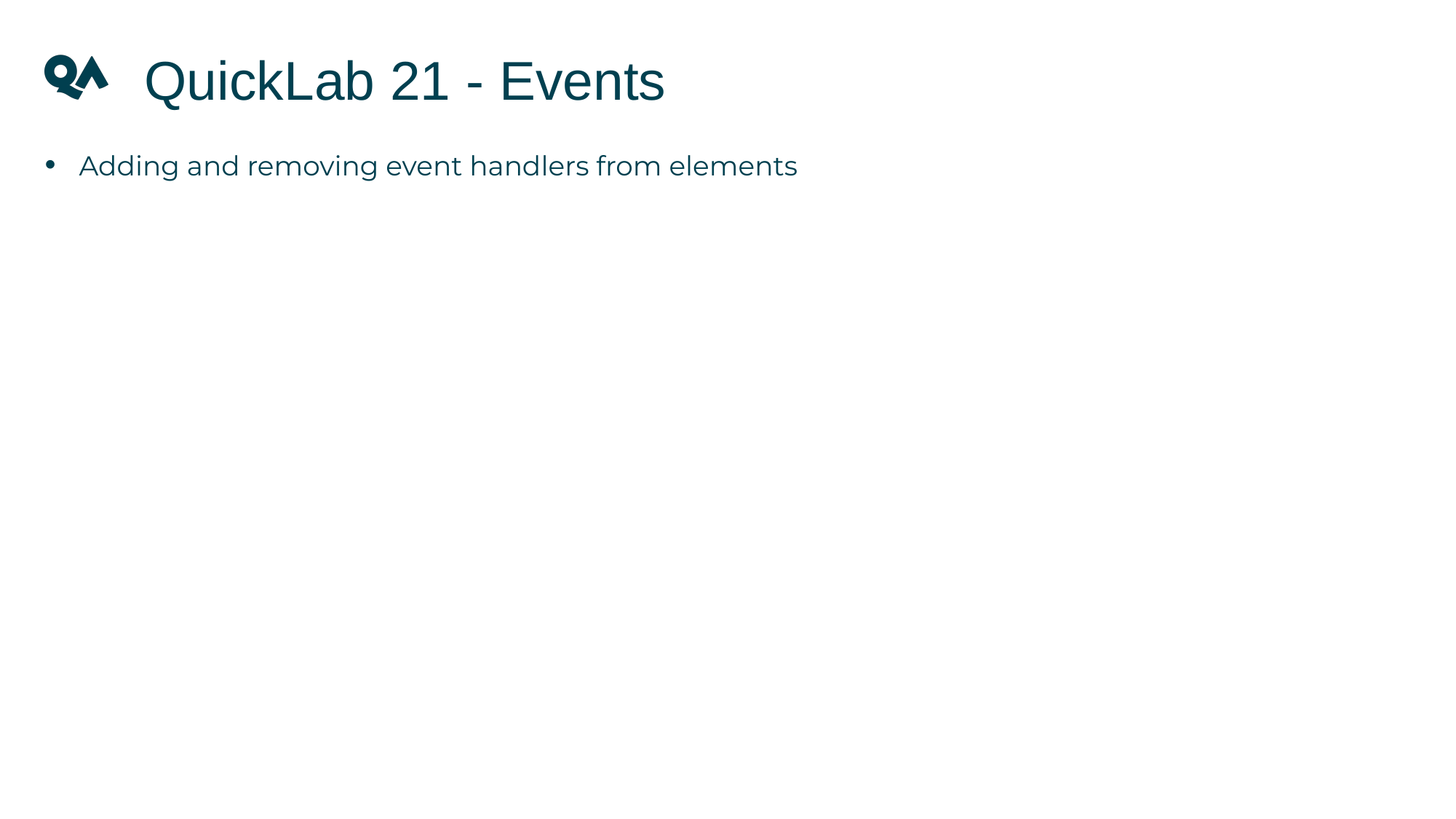

QuickLab 21 - Events
Adding and removing event handlers from elements